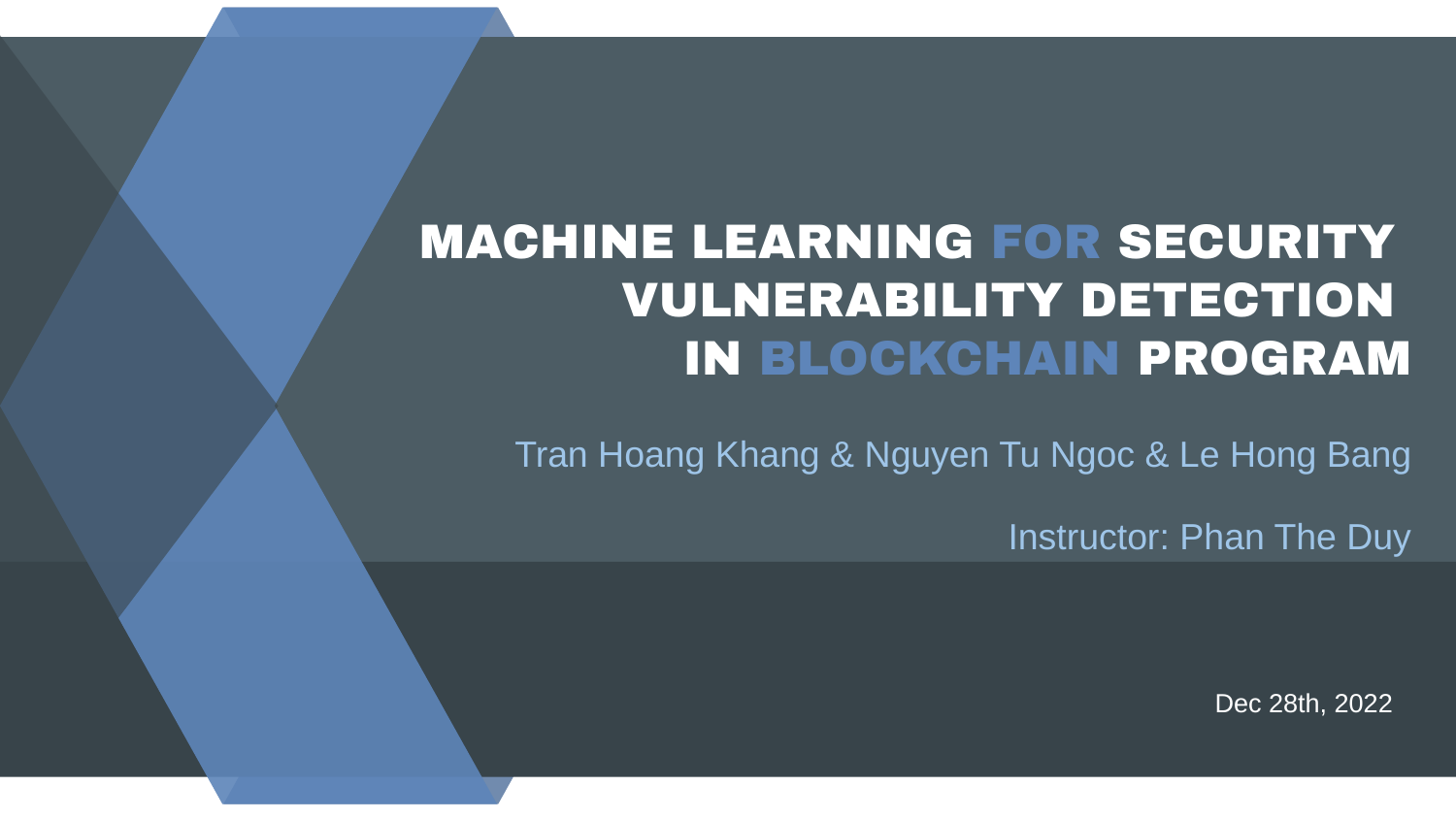

# MACHINE LEARNING FOR SECURITY VULNERABILITY DETECTION IN BLOCKCHAIN PROGRAM
Tran Hoang Khang & Nguyen Tu Ngoc & Le Hong Bang
Instructor: Phan The Duy
Dec 28th, 2022